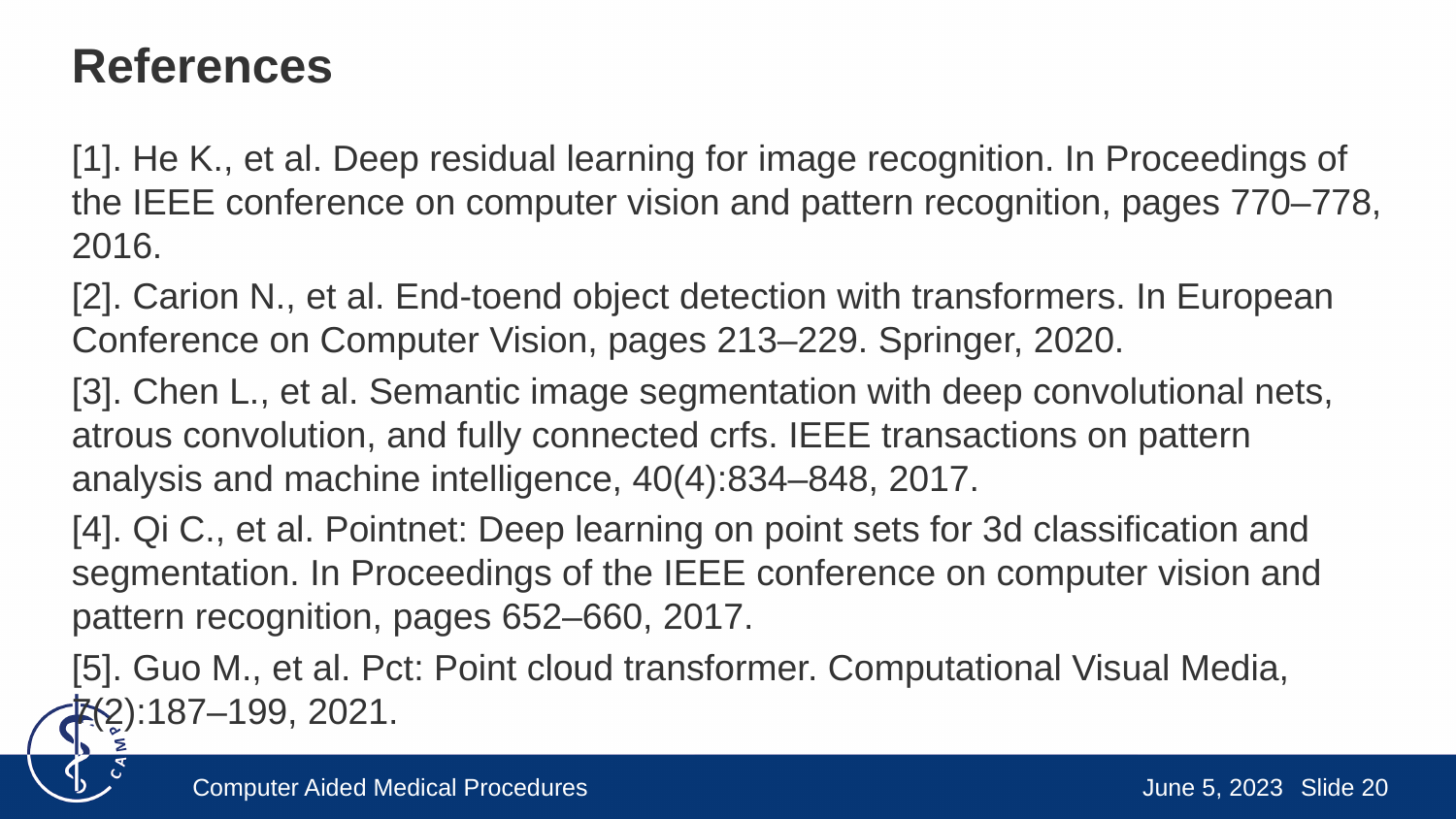

# References
[1]. He K., et al. Deep residual learning for image recognition. In Proceedings of the IEEE conference on computer vision and pattern recognition, pages 770–778, 2016.
[2]. Carion N., et al. End-toend object detection with transformers. In European Conference on Computer Vision, pages 213–229. Springer, 2020.
[3]. Chen L., et al. Semantic image segmentation with deep convolutional nets, atrous convolution, and fully connected crfs. IEEE transactions on pattern analysis and machine intelligence, 40(4):834–848, 2017.
[4]. Qi C., et al. Pointnet: Deep learning on point sets for 3d classification and segmentation. In Proceedings of the IEEE conference on computer vision and pattern recognition, pages 652–660, 2017.
[5]. Guo M., et al. Pct: Point cloud transformer. Computational Visual Media, 7(2):187–199, 2021.
Computer Aided Medical Procedures
June 5, 2023
Slide 20